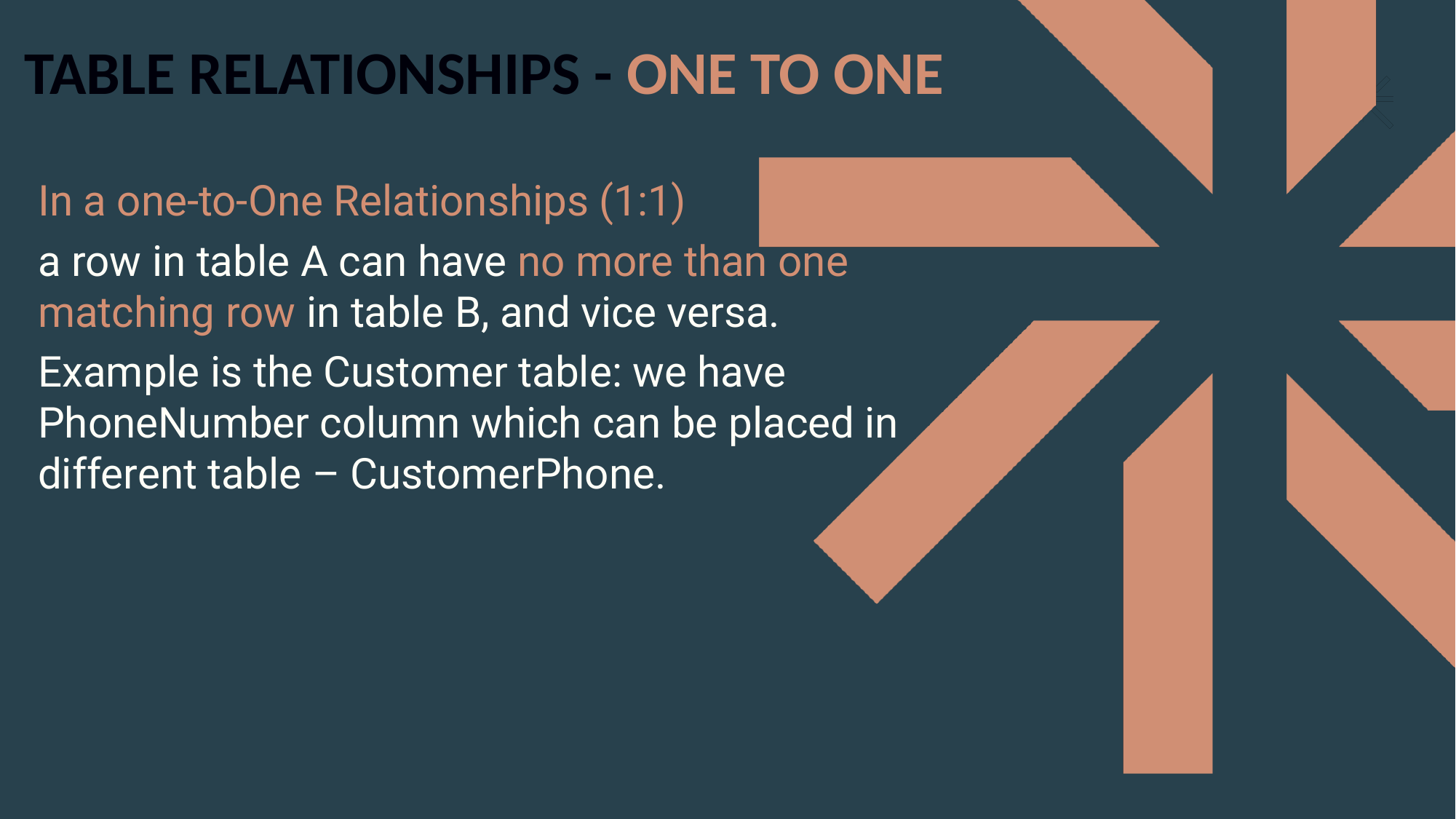

TABLE RELATIONSHIPS - ONE TO ONE
In a one-to-One Relationships (1:1)
a row in table A can have no more than one matching row in table B, and vice versa.
Example is the Customer table: we have PhoneNumber column which can be placed in different table – CustomerPhone.